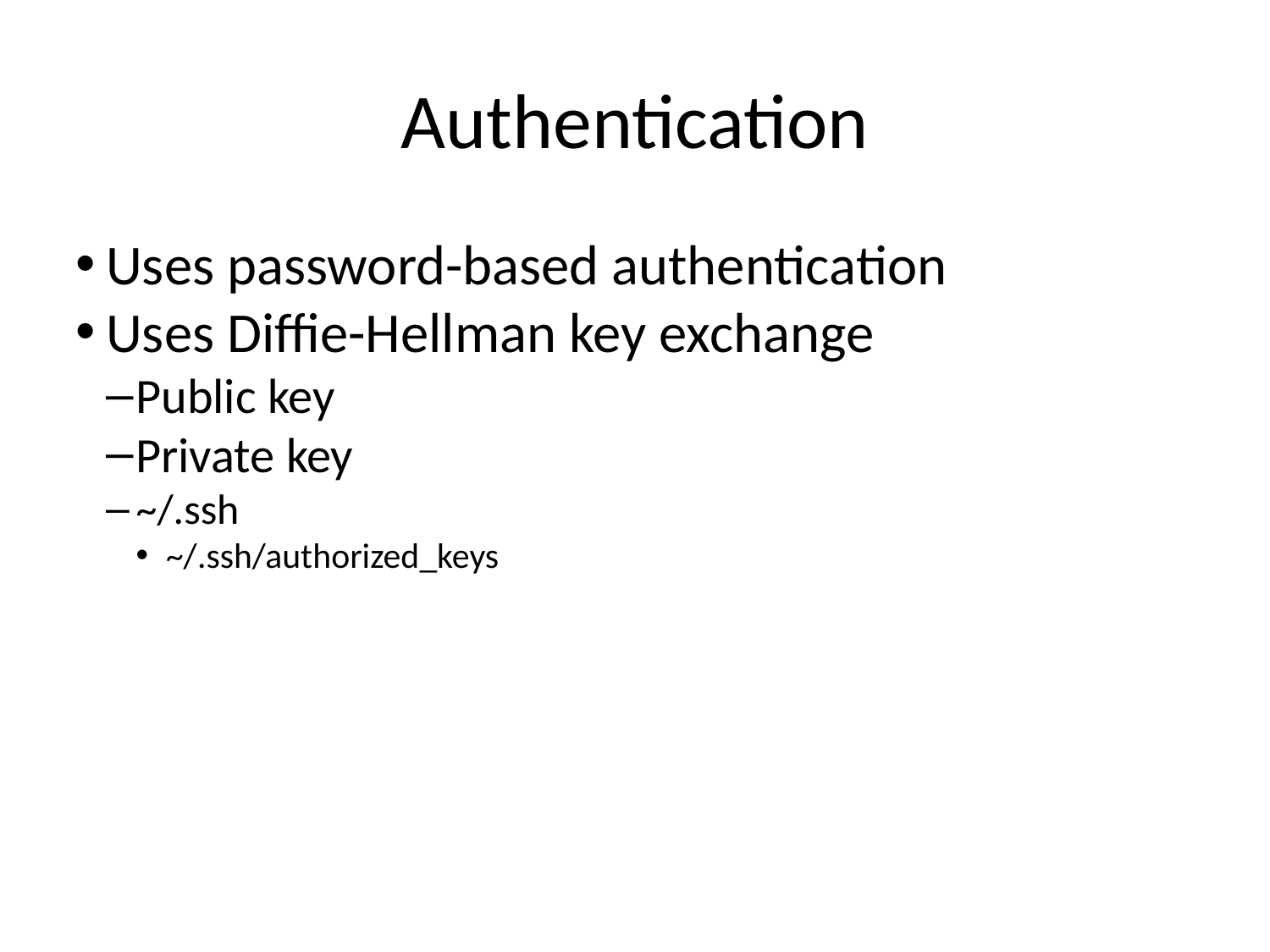

Authentication
Uses password-based authentication
Uses Diffie-Hellman key exchange
Public key
Private key
~/.ssh
~/.ssh/authorized_keys